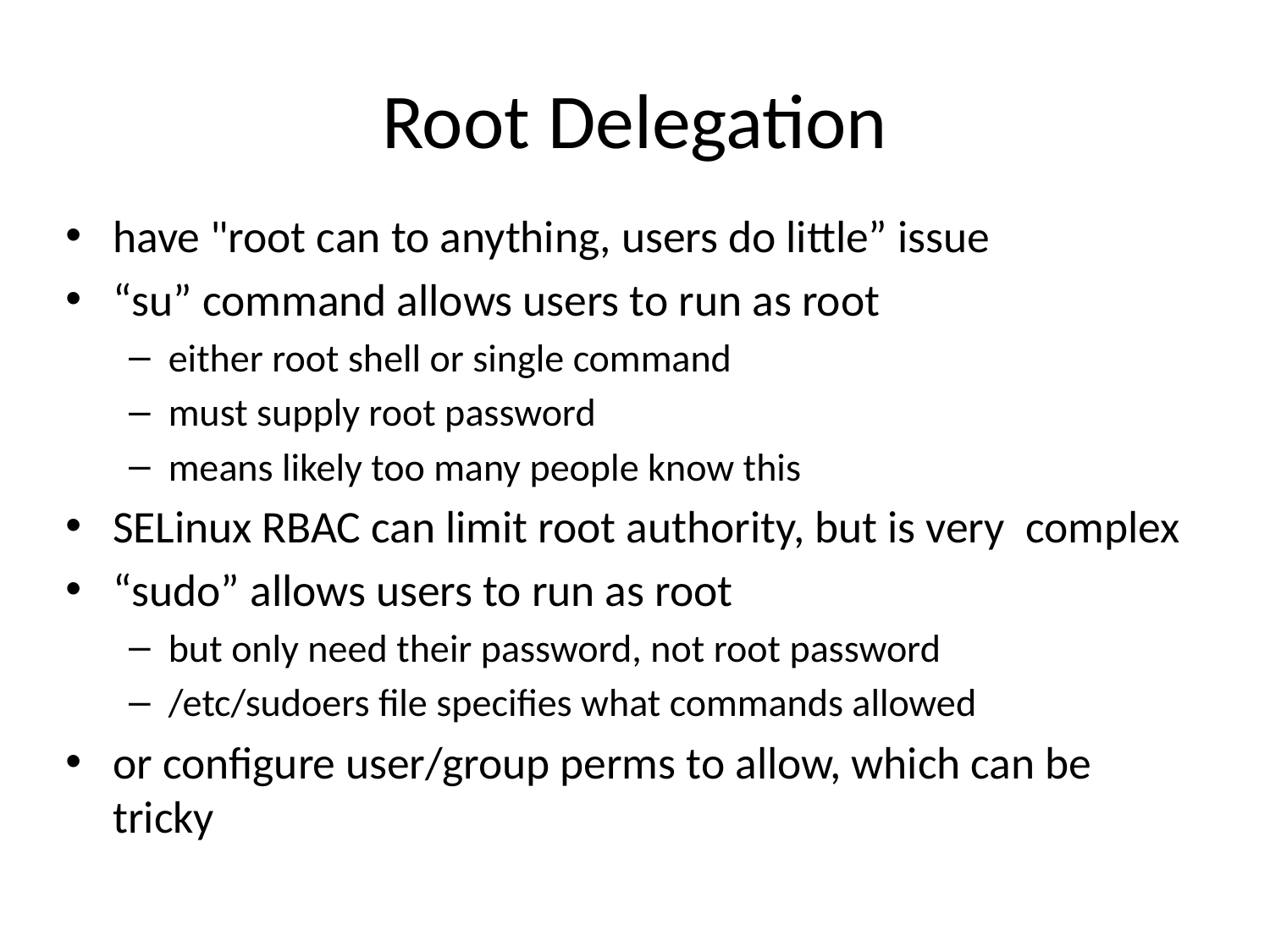

# Root Delegation
have "root can to anything, users do little” issue
“su” command allows users to run as root
either root shell or single command
must supply root password
means likely too many people know this
SELinux RBAC can limit root authority, but is very  complex
“sudo” allows users to run as root
but only need their password, not root password
/etc/sudoers file specifies what commands allowed
or configure user/group perms to allow, which can be tricky